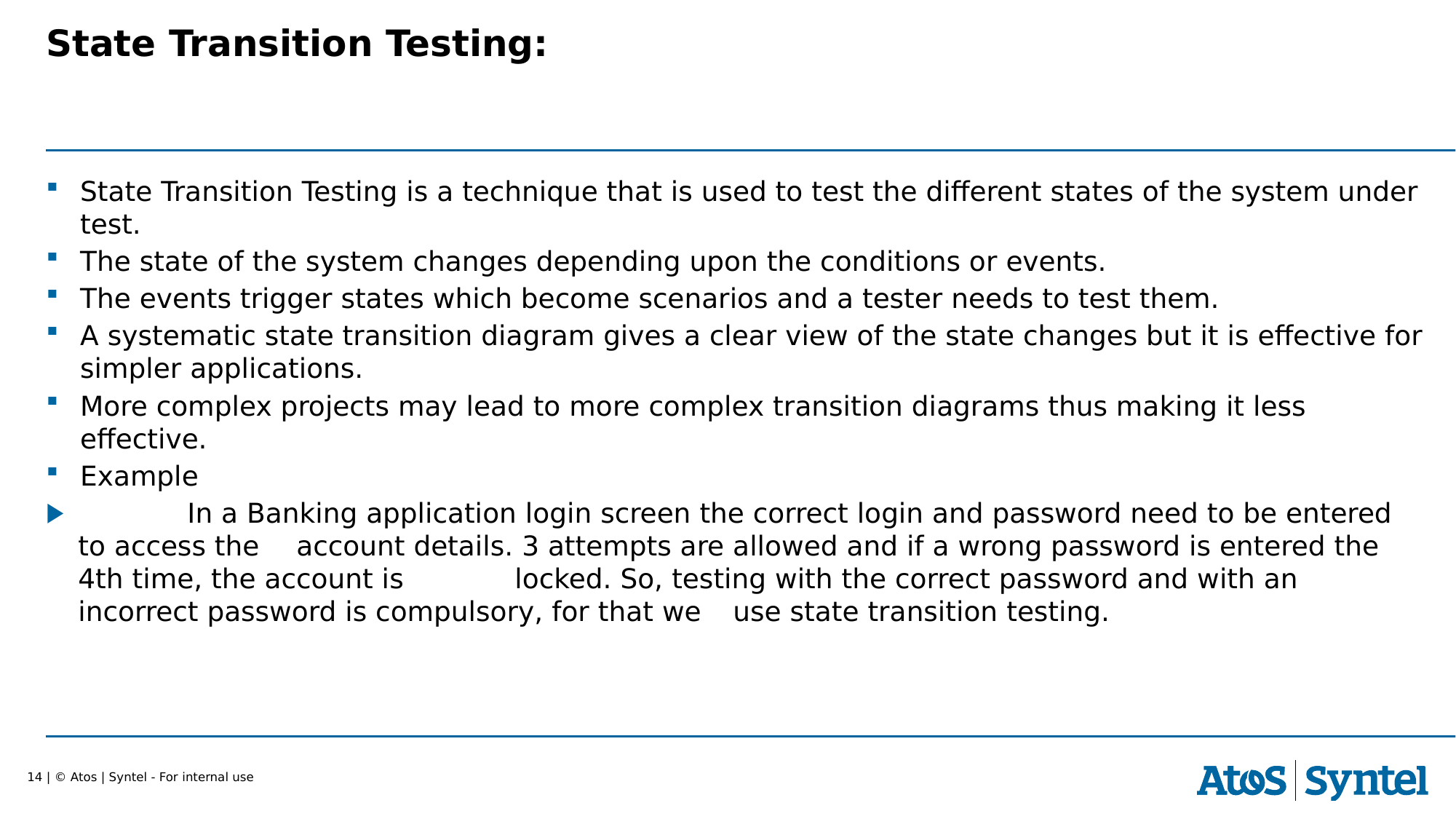

State Transition Testing:
State Transition Testing is a technique that is used to test the different states of the system under test.
The state of the system changes depending upon the conditions or events.
The events trigger states which become scenarios and a tester needs to test them.
A systematic state transition diagram gives a clear view of the state changes but it is effective for simpler applications.
More complex projects may lead to more complex transition diagrams thus making it less effective.
Example
	In a Banking application login screen the correct login and password need to be entered to access the 	account details. 3 attempts are allowed and if a wrong password is entered the 4th time, the account is 	locked. So, testing with the correct password and with an incorrect password is compulsory, for that we 	use state transition testing.